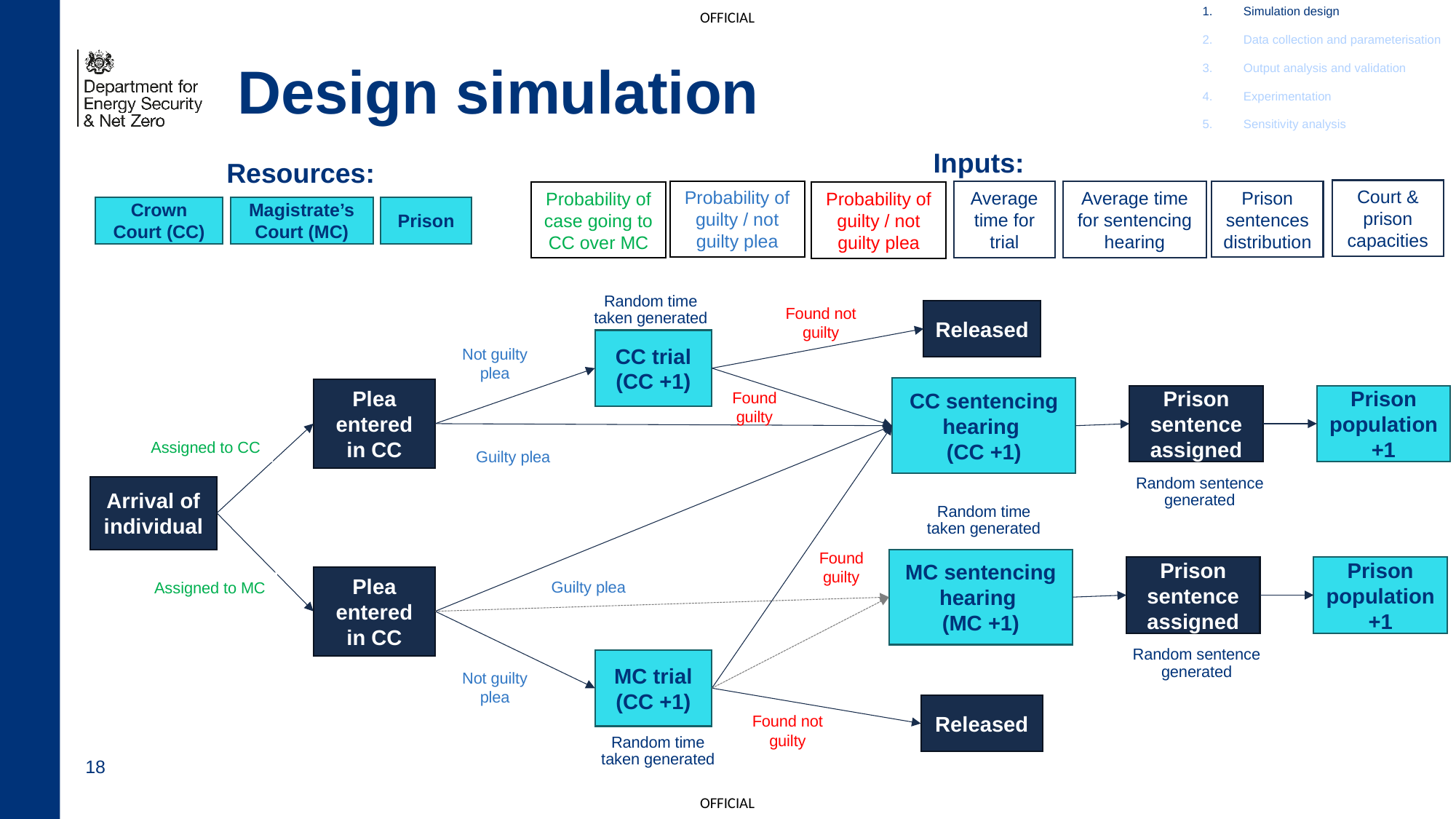

Simulation design
Data collection and parameterisation
Output analysis and validation
Experimentation
Sensitivity analysis
# Design simulation
Inputs:
Resources:
Court & prison capacities
Probability of guilty / not guilty plea
Prison sentences distribution
Average time for trial
Average time for sentencing hearing
Probability of case going to CC over MC
Probability of guilty / not guilty plea
Prison
Magistrate’s Court (MC)
Crown Court (CC)
Random time taken generated
Found not guilty
Released
CC trial
(CC +1)
Not guilty plea
CC sentencing hearing
(CC +1)
Plea entered in CC
Found guilty
Prison sentence assigned
Prison population +1
Assigned to CC
Guilty plea
Random sentence generated
Arrival of individual
Random time taken generated
Found guilty
MC sentencing hearing
(MC +1)
Prison sentence assigned
Prison population +1
Plea entered in CC
Guilty plea
Assigned to MC
Random sentence generated
MC trial
(CC +1)
Not guilty plea
Released
Found not guilty
Random time taken generated